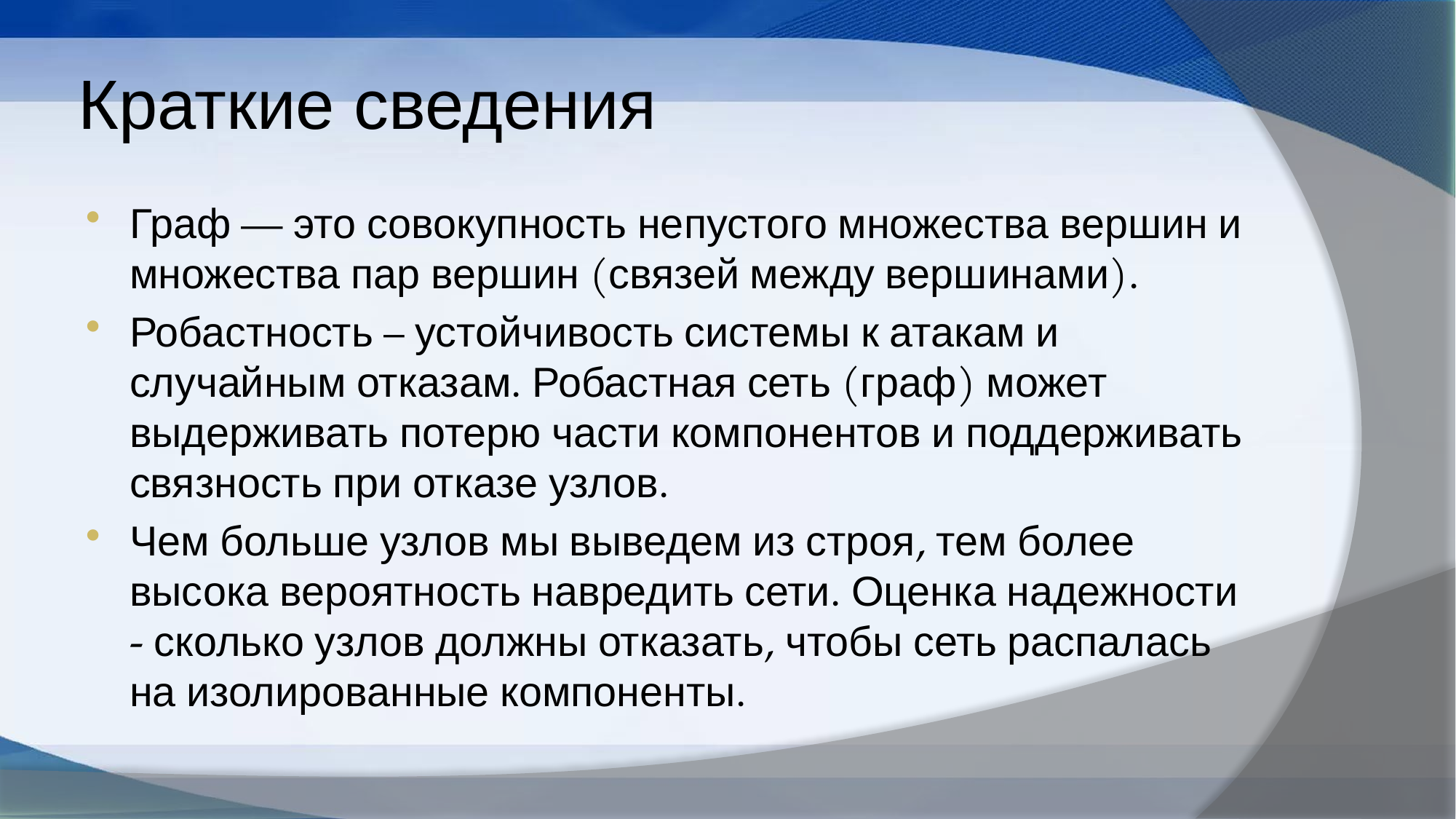

# Краткие сведения
Граф — это совокупность непустого множества вершин и множества пар вершин (связей между вершинами).
Робастность – устойчивость системы к атакам и случайным отказам. Робастная сеть (граф) может выдерживать потерю части компонентов и поддерживать связность при отказе узлов.
Чем больше узлов мы выведем из строя, тем более высока вероятность навредить сети. Оценка надежности - сколько узлов должны отказать, чтобы сеть распалась на изолированные компоненты.